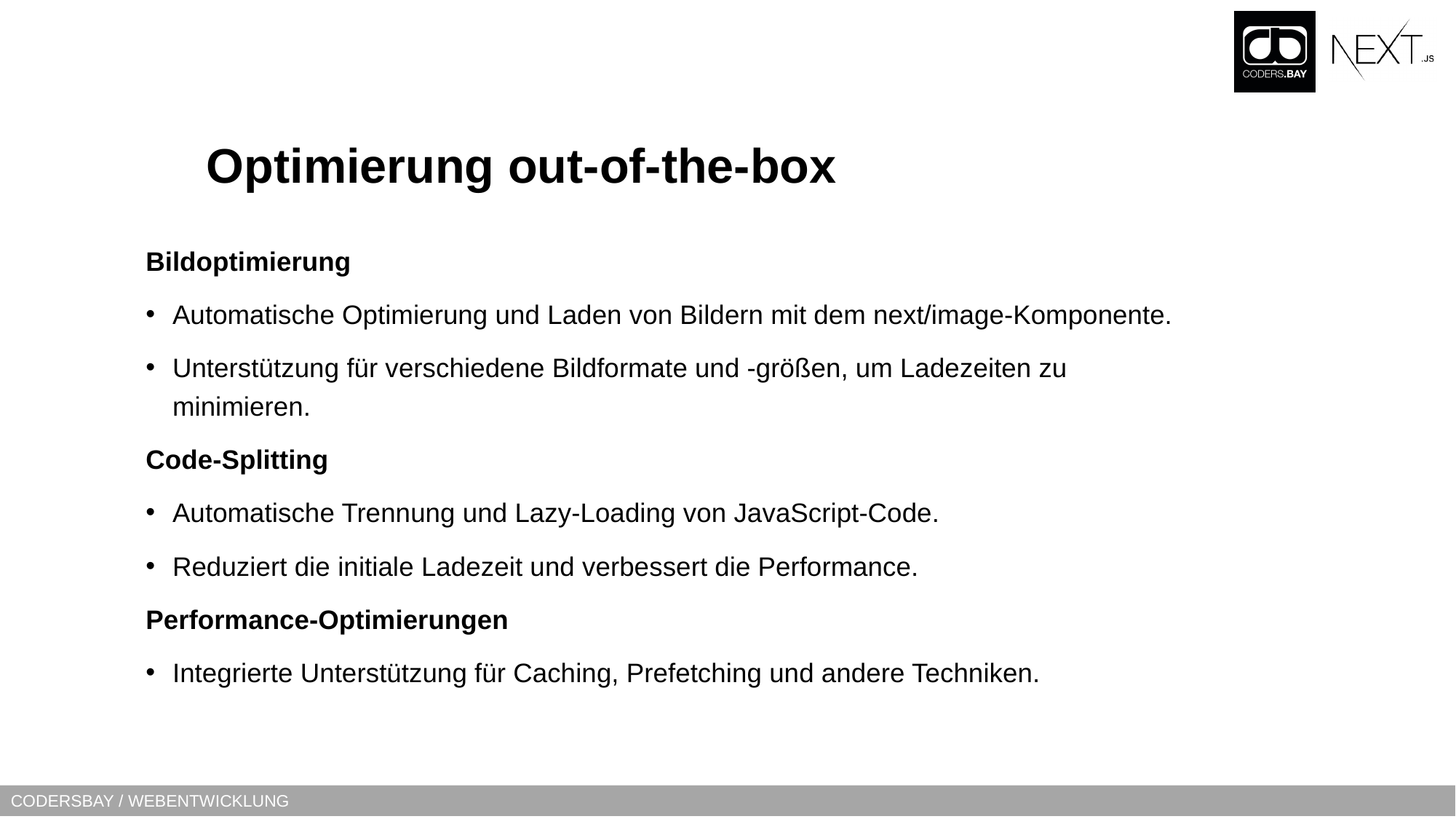

# Optimierung out-of-the-box
Bildoptimierung
Automatische Optimierung und Laden von Bildern mit dem next/image-Komponente.
Unterstützung für verschiedene Bildformate und -größen, um Ladezeiten zu minimieren.
Code-Splitting
Automatische Trennung und Lazy-Loading von JavaScript-Code.
Reduziert die initiale Ladezeit und verbessert die Performance.
Performance-Optimierungen
Integrierte Unterstützung für Caching, Prefetching und andere Techniken.